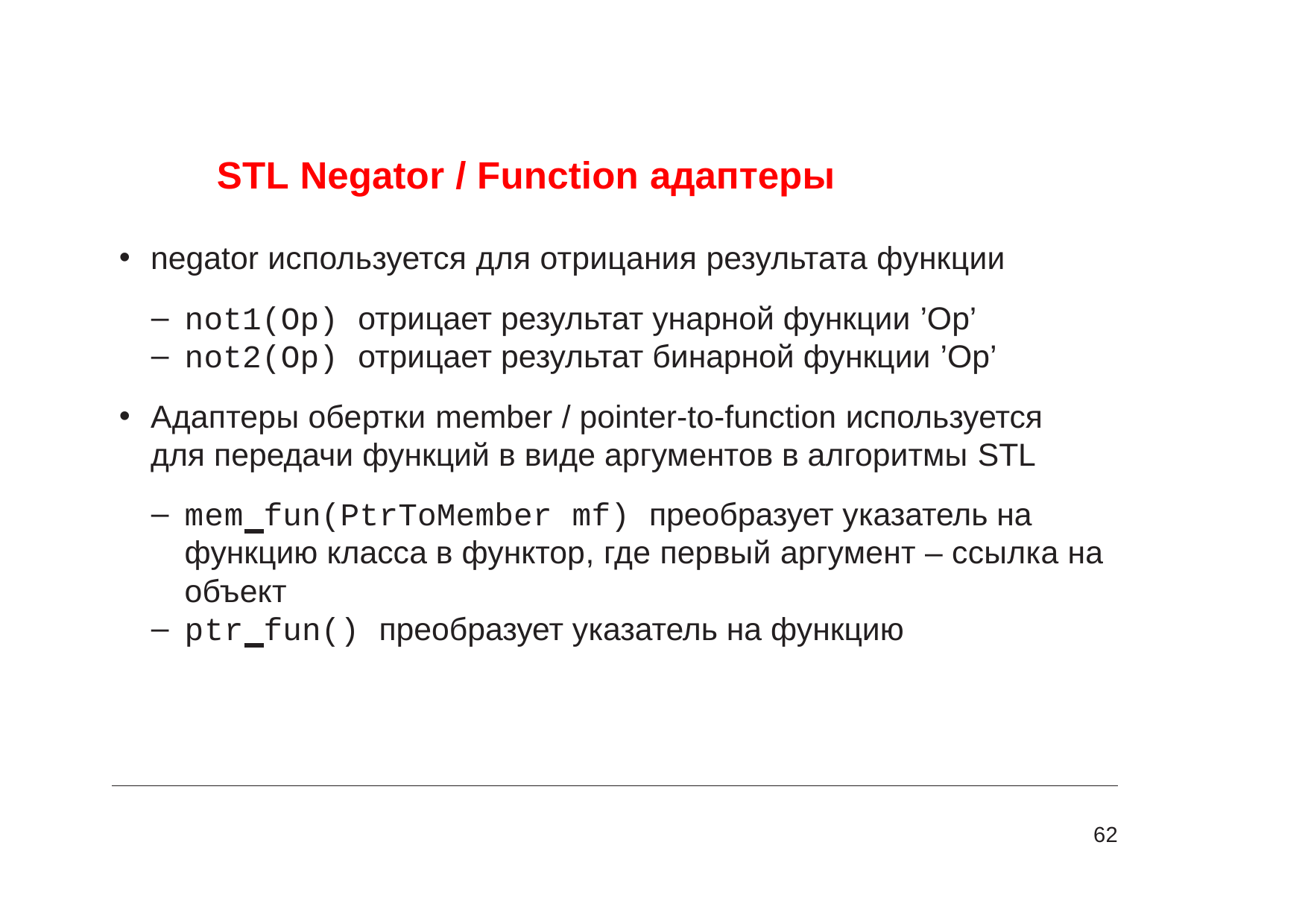

# STL Negator / Function адаптеры
negator используется для отрицания результата функции
not1(Op) отрицает результат унарной функции ’Op’
not2(Op) отрицает результат бинарной функции ’Op’
Адаптеры обертки member / pointer-to-function используется для передачи функций в виде аргументов в алгоритмы STL
mem fun(PtrToMember mf) преобразует указатель на функцию класса в функтор, где первый аргумент – ссылка на объект
ptr fun() преобразует указатель на функцию

62